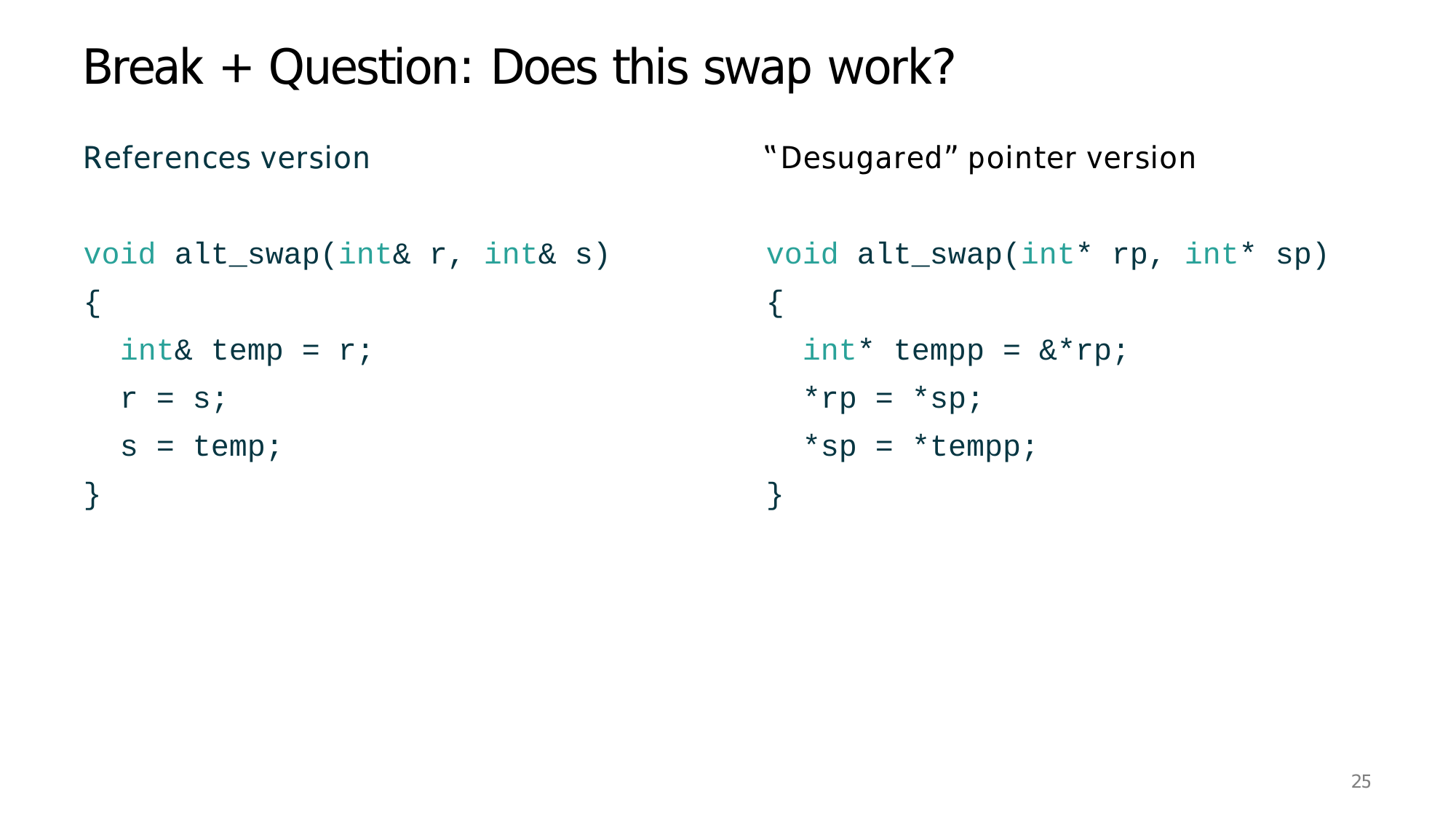

# Break + Question: Does this swap work?
References version

void alt_swap(int& r, int& s)
{
  int& temp = r;
  r = s;
  s = temp;
}
“Desugared” pointer version

void alt_swap(int* rp, int* sp)
{
  int* tempp = &*rp;
  *rp = *sp;
  *sp = *tempp;
}
25